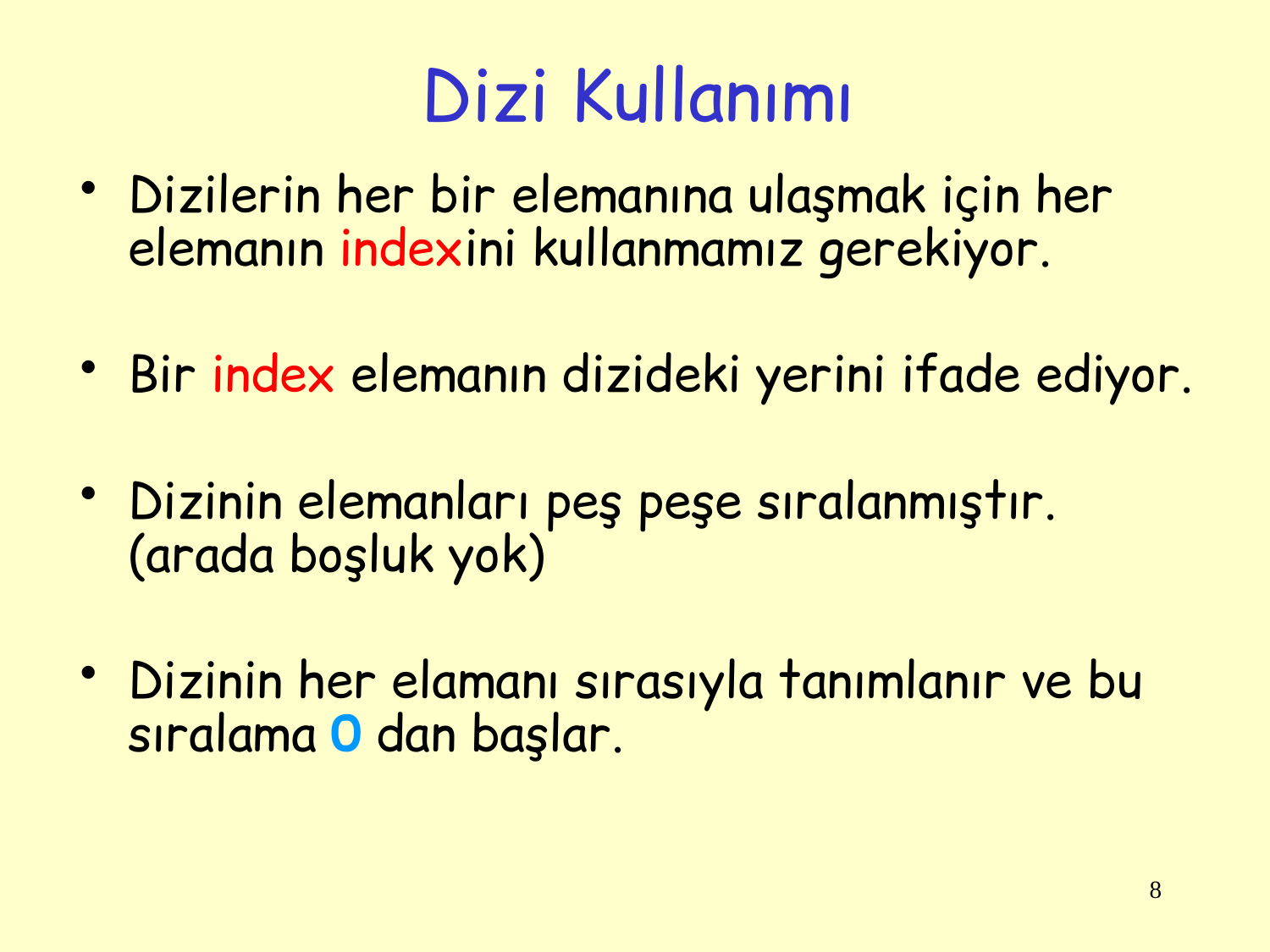

# Dizi Kullanımı
Dizilerin her bir elemanına ulaşmak için her elemanın indexini kullanmamız gerekiyor.

Bir index elemanın dizideki yerini ifade ediyor.

Dizinin elemanları peş peşe sıralanmıştır. (arada boşluk yok)

Dizinin her elamanı sırasıyla tanımlanır ve bu sıralama 0 dan başlar.
8